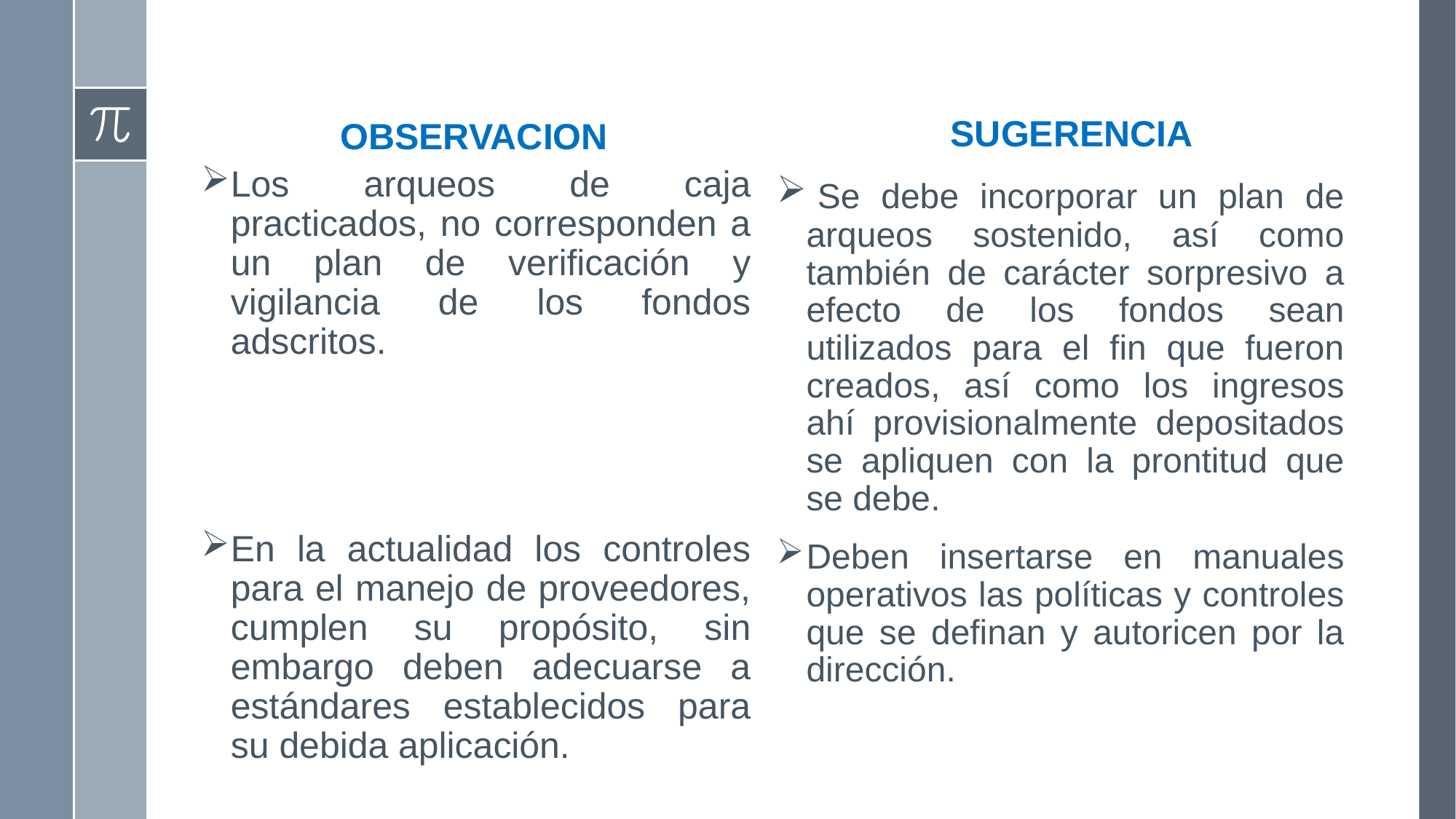

SUGERENCIA
OBSERVACION
Los arqueos de caja practicados, no corresponden a un plan de verificación y vigilancia de los fondos adscritos.

En la actualidad los controles para el manejo de proveedores, cumplen su propósito, sin embargo deben adecuarse a estándares establecidos para su debida aplicación.

 Se debe incorporar un plan de arqueos sostenido, así como también de carácter sorpresivo a efecto de los fondos sean utilizados para el fin que fueron creados, así como los ingresos ahí provisionalmente depositados se apliquen con la prontitud que se debe.
Deben insertarse en manuales operativos las políticas y controles que se definan y autoricen por la dirección.